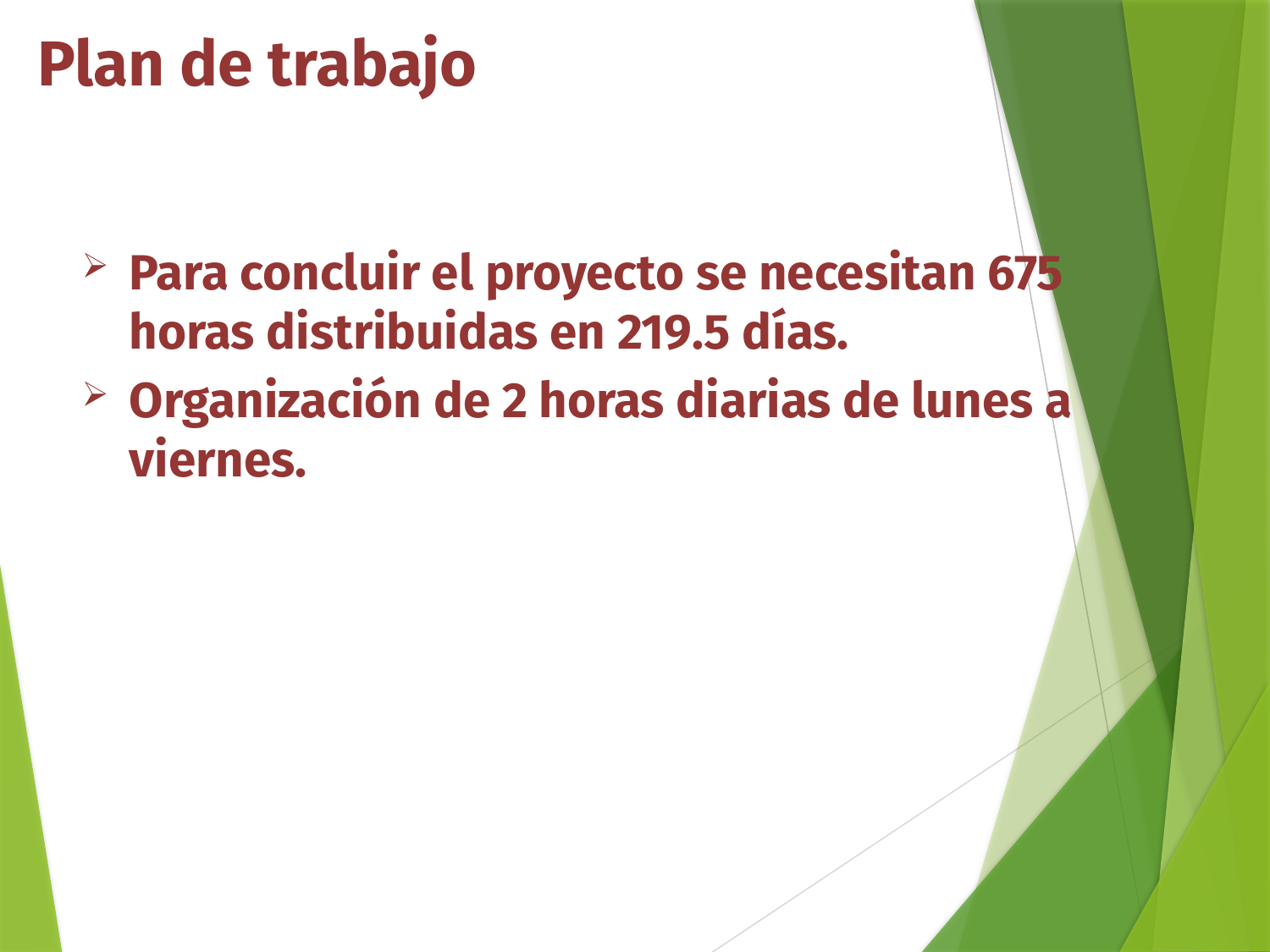

# Plan de trabajo
Para concluir el proyecto se necesitan 675 horas distribuidas en 219.5 días.
Organización de 2 horas diarias de lunes a viernes.